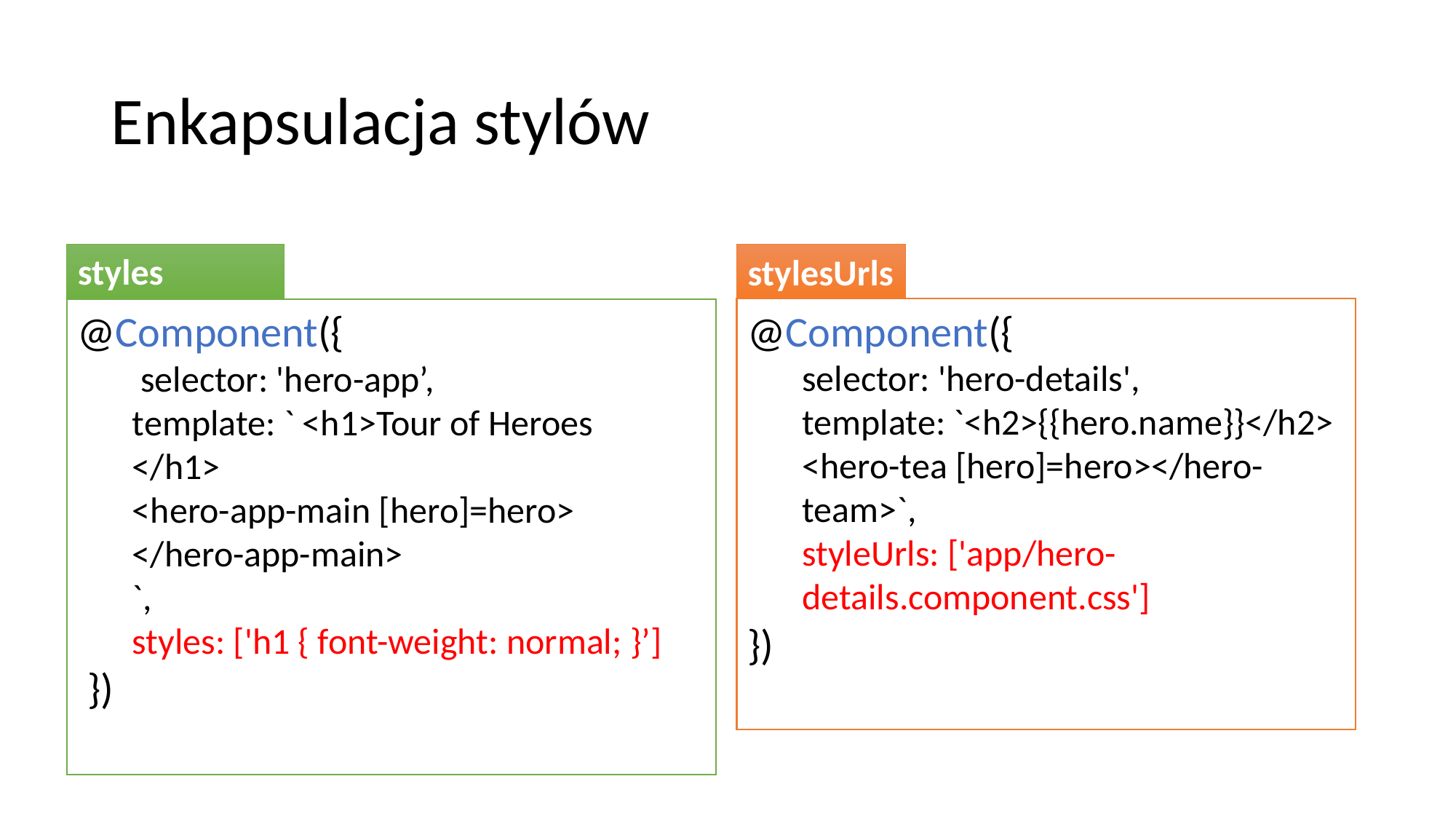

# Enkapsulacja stylów
styles
stylesUrls
@Component({
selector: 'hero-details',
template: `<h2>{{hero.name}}</h2>
<hero-tea [hero]=hero></hero-team>`,
styleUrls: ['app/hero-details.component.css']
})
@Component({
 selector: 'hero-app’,
template: ` <h1>Tour of Heroes
</h1>
<hero-app-main [hero]=hero>
</hero-app-main>
`,
styles: ['h1 { font-weight: normal; }’]
 })